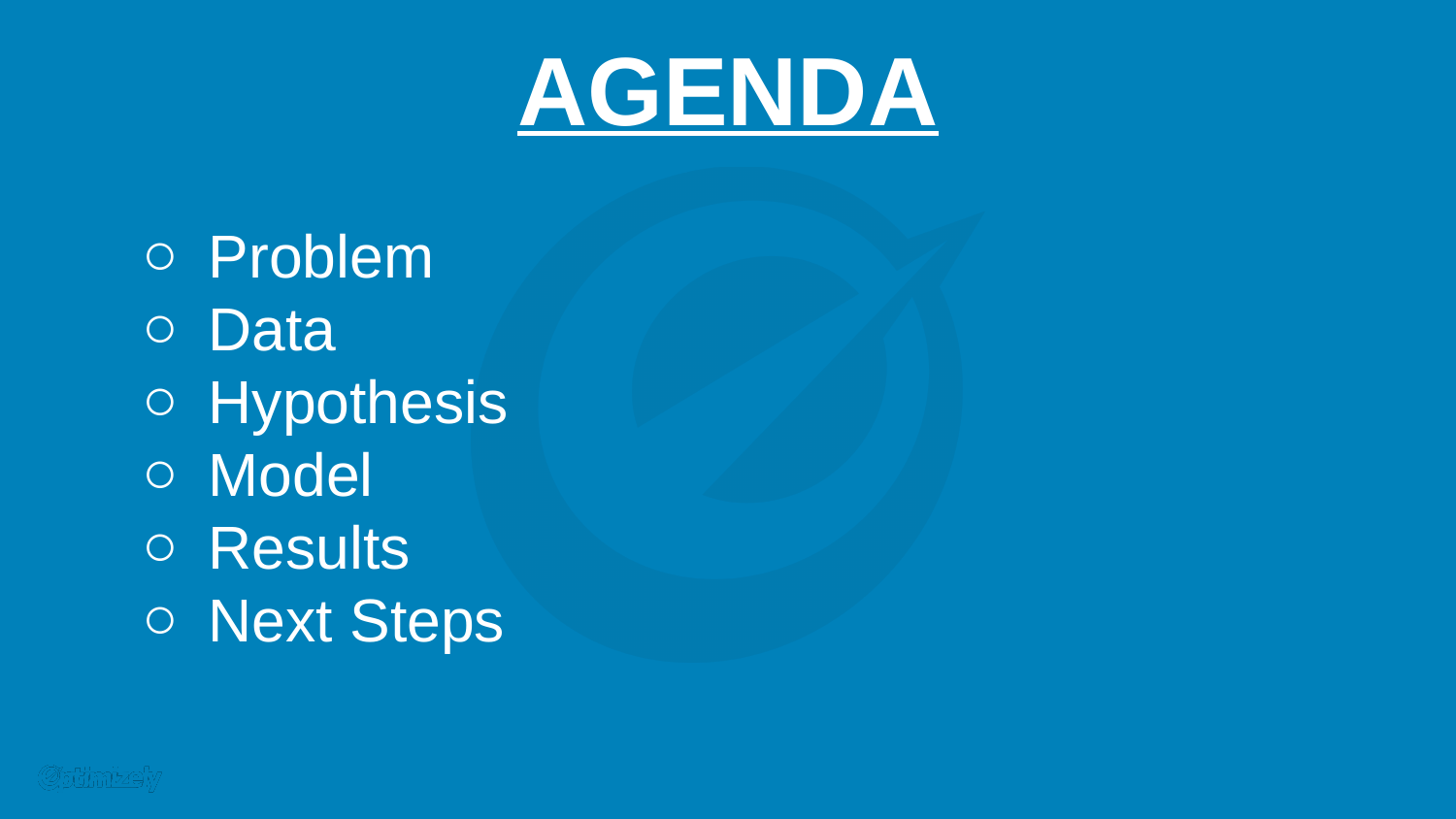

AGENDA

Problem
Data
Hypothesis
Model
Results
Next Steps